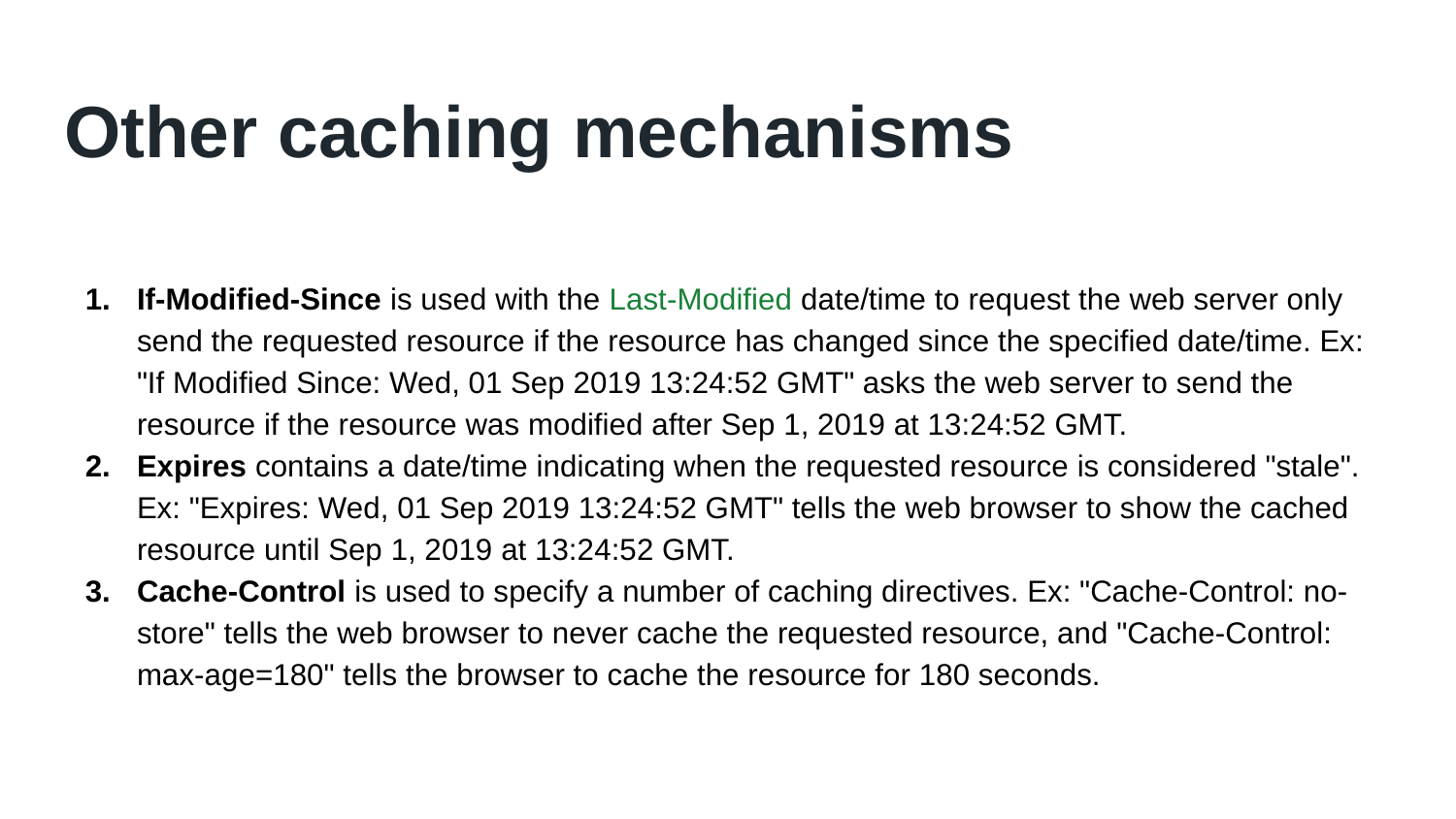

Other caching mechanisms
If-Modified-Since is used with the Last-Modified date/time to request the web server only send the requested resource if the resource has changed since the specified date/time. Ex: "If Modified Since: Wed, 01 Sep 2019 13:24:52 GMT" asks the web server to send the resource if the resource was modified after Sep 1, 2019 at 13:24:52 GMT.
Expires contains a date/time indicating when the requested resource is considered "stale". Ex: "Expires: Wed, 01 Sep 2019 13:24:52 GMT" tells the web browser to show the cached resource until Sep 1, 2019 at 13:24:52 GMT.
Cache-Control is used to specify a number of caching directives. Ex: "Cache-Control: no-store" tells the web browser to never cache the requested resource, and "Cache-Control: max-age=180" tells the browser to cache the resource for 180 seconds.